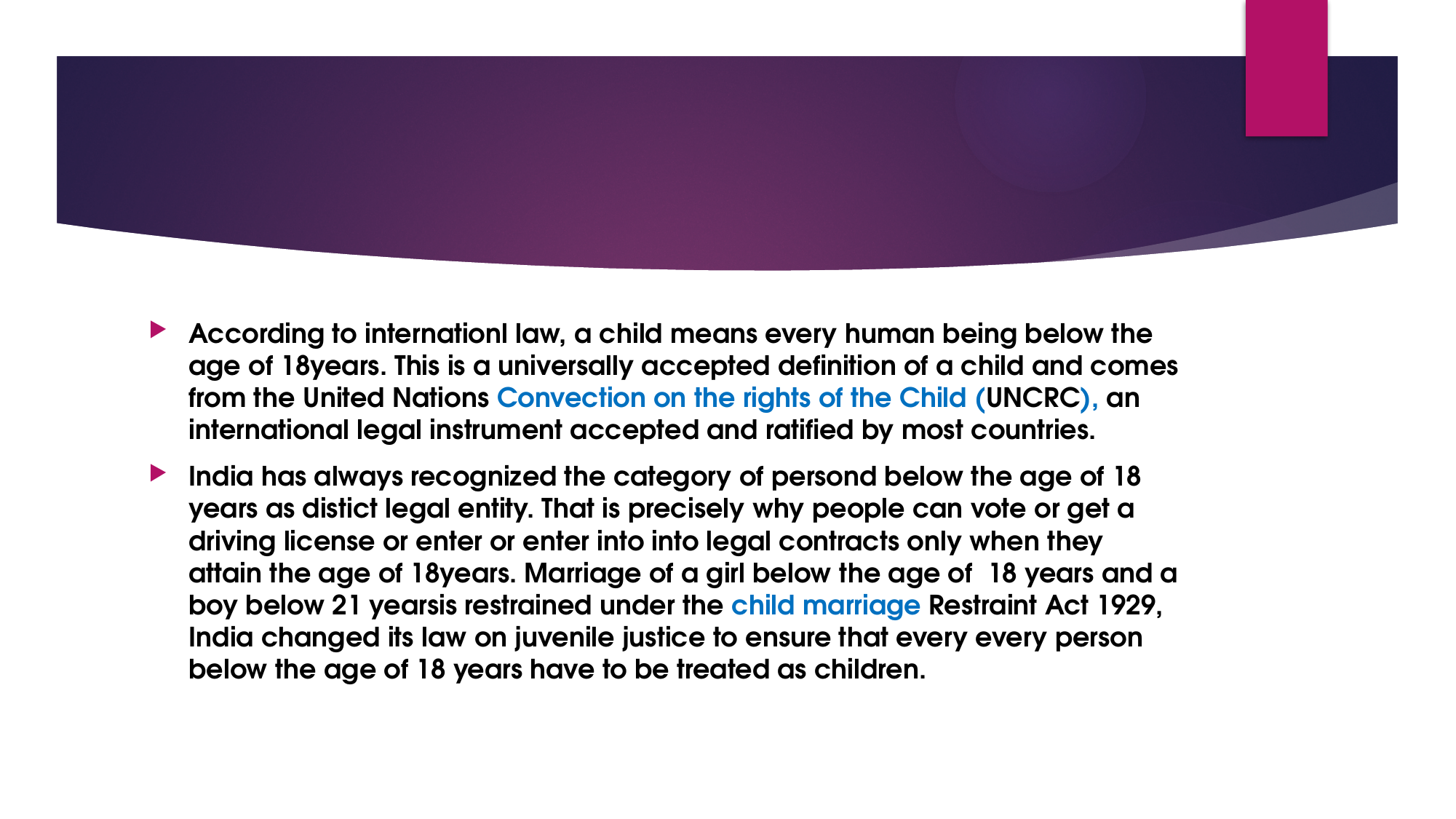

#
According to internationl law, a child means every human being below the age of 18years. This is a universally accepted definition of a child and comes from the United Nations Convection on the rights of the Child (UNCRC), an international legal instrument accepted and ratified by most countries.
India has always recognized the category of persond below the age of 18 years as distict legal entity. That is precisely why people can vote or get a driving license or enter or enter into into legal contracts only when they attain the age of 18years. Marriage of a girl below the age of  18 years and a boy below 21 yearsis restrained under the child marriage Restraint Act 1929, India changed its law on juvenile justice to ensure that every every person below the age of 18 years have to be treated as children.